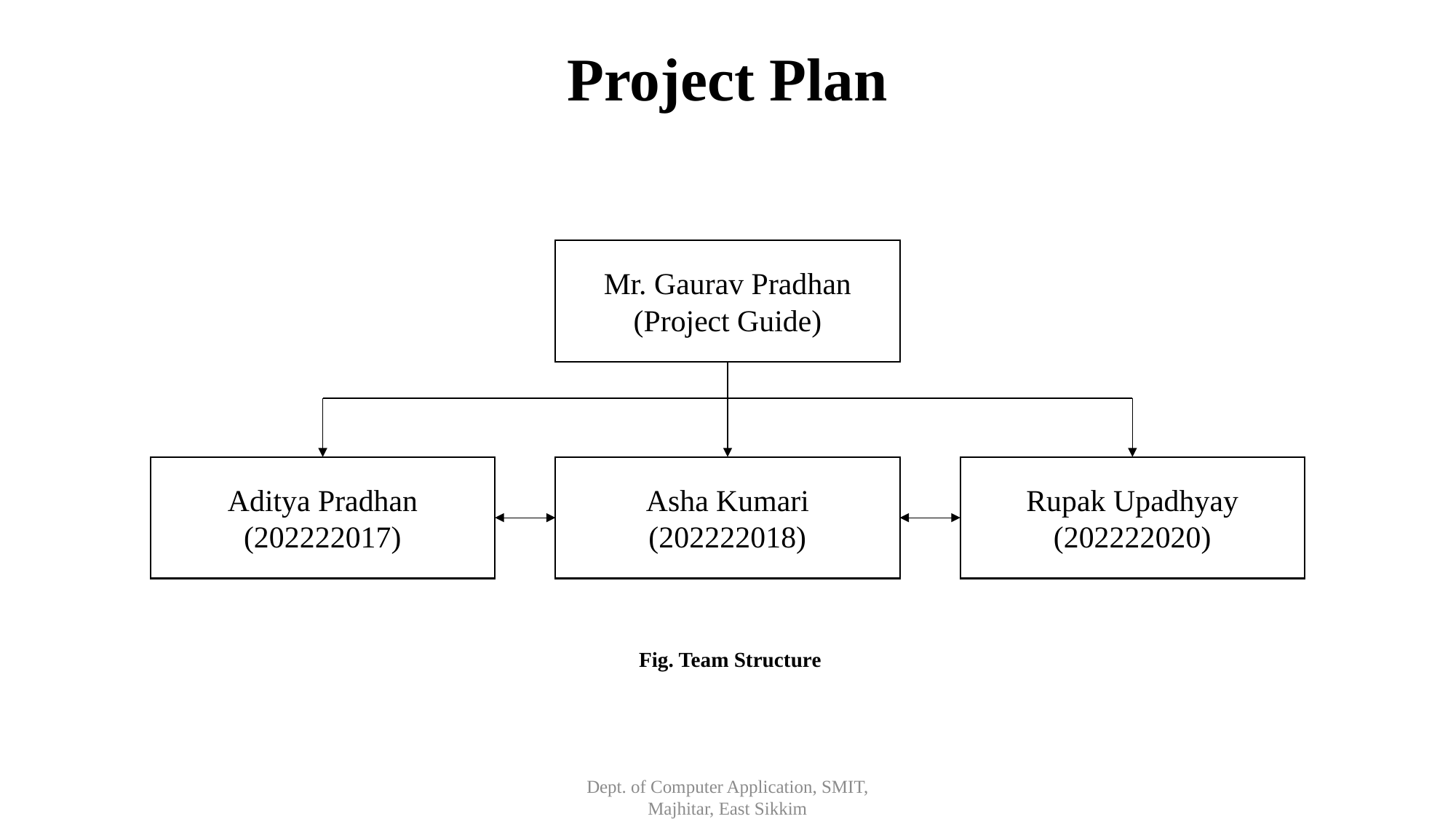

# Project Plan
Mr. Gaurav Pradhan
(Project Guide)
Aditya Pradhan
(202222017)
Asha Kumari
(202222018)
Rupak Upadhyay
(202222020)
Fig. Team Structure
Dept. of Computer Application, SMIT, Majhitar, East Sikkim